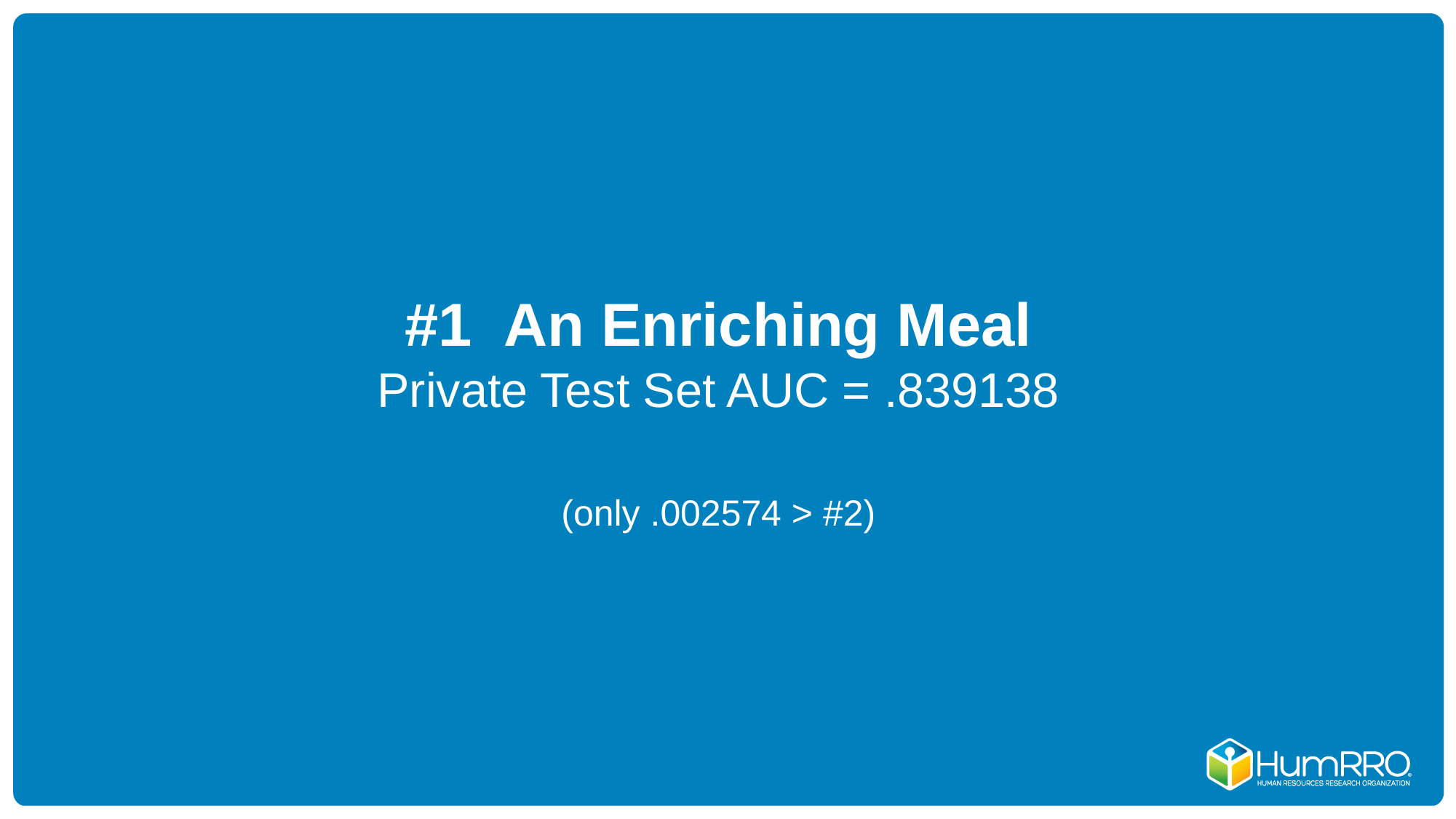

#1  An Enriching Meal
Private Test Set AUC = .839138
(only .002574 > #2)